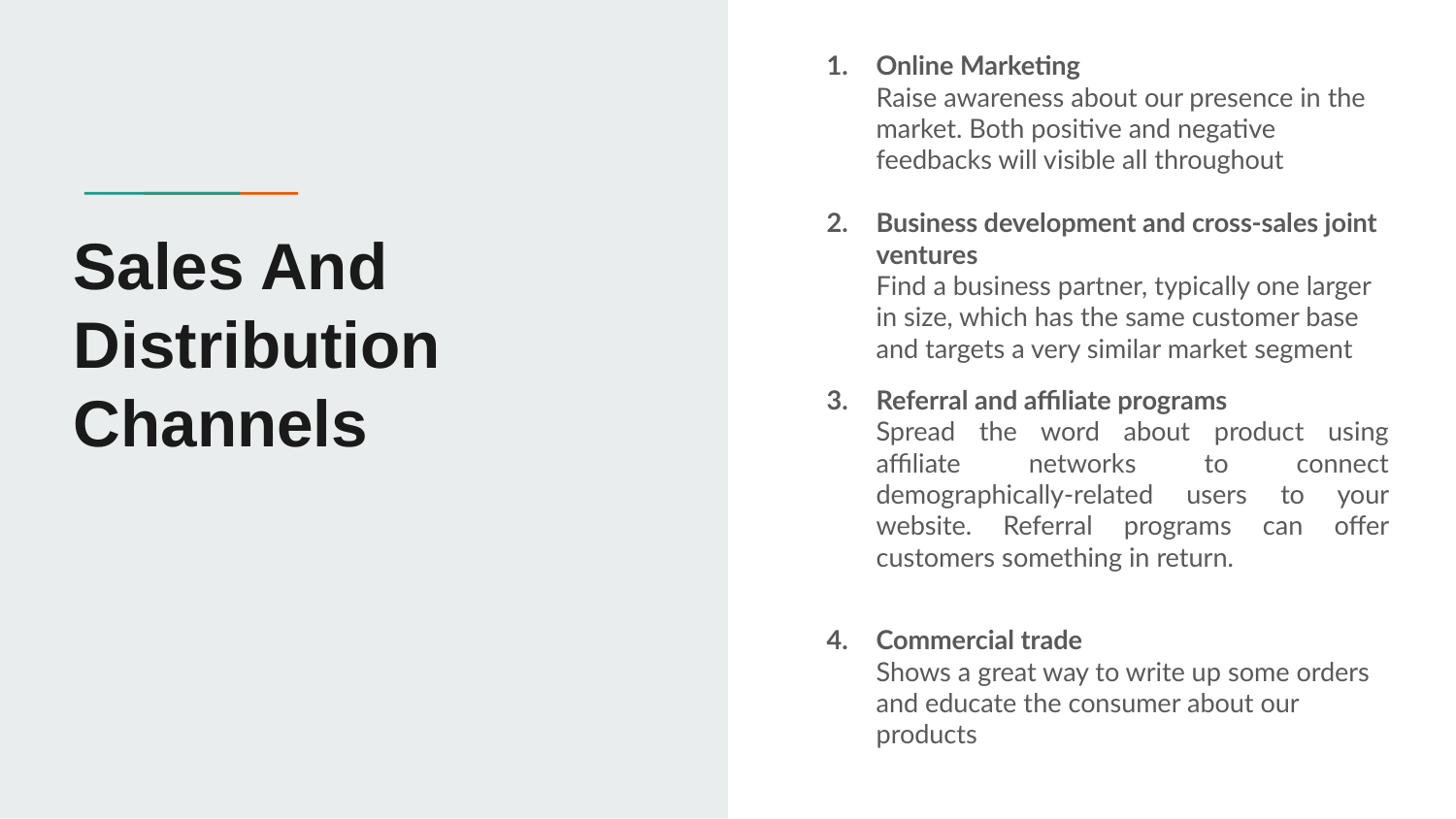

Online Marketing
Raise awareness about our presence in the market. Both positive and negative feedbacks will visible all throughout

Business development and cross-sales joint ventures
Find a business partner, typically one larger in size, which has the same customer base and targets a very similar market segment
Referral and affiliate programs
Spread the word about product using affiliate networks to connect demographically-related users to your website. Referral programs can offer customers something in return.

Commercial trade
Shows a great way to write up some orders and educate the consumer about our products
# Sales And Distribution Channels